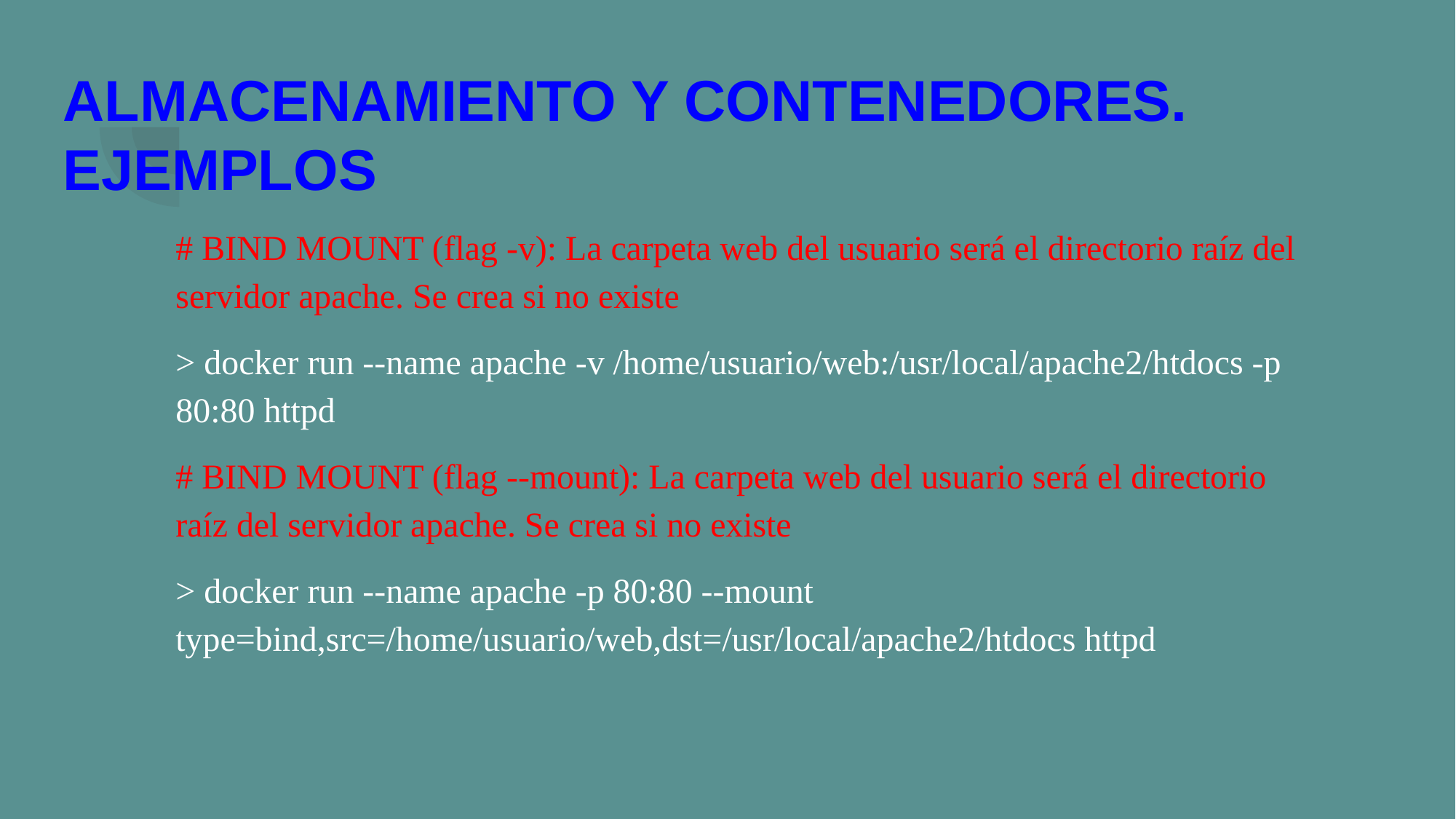

# ALMACENAMIENTO Y CONTENEDORES. EJEMPLOS
# BIND MOUNT (flag -v): La carpeta web del usuario será el directorio raíz del servidor apache. Se crea si no existe
> docker run --name apache -v /home/usuario/web:/usr/local/apache2/htdocs -p 80:80 httpd
# BIND MOUNT (flag --mount): La carpeta web del usuario será el directorio raíz del servidor apache. Se crea si no existe
> docker run --name apache -p 80:80 --mount type=bind,src=/home/usuario/web,dst=/usr/local/apache2/htdocs httpd